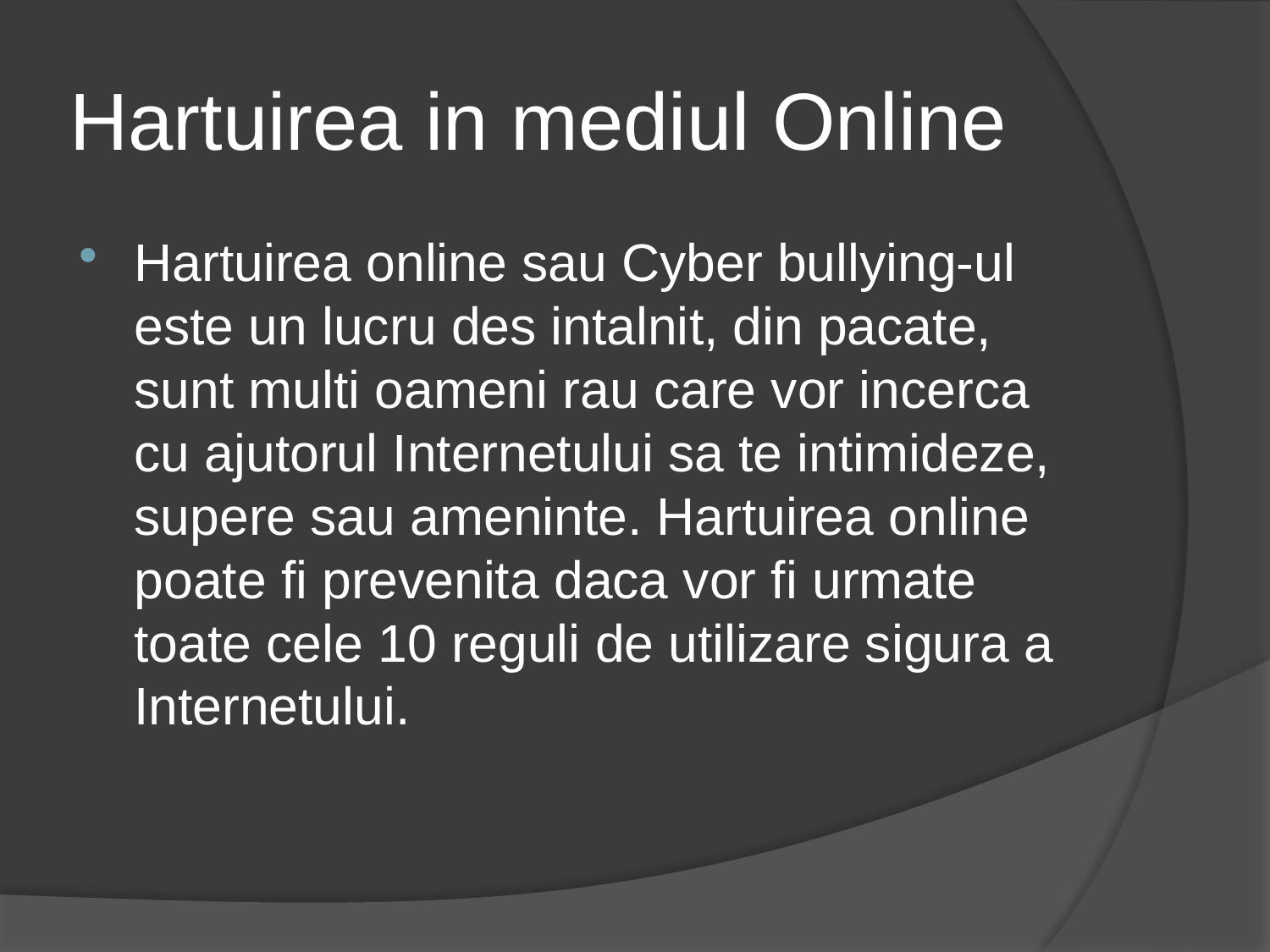

# Hartuirea in mediul Online
Hartuirea online sau Cyber bullying-ul este un lucru des intalnit, din pacate, sunt multi oameni rau care vor incerca cu ajutorul Internetului sa te intimideze, supere sau ameninte. Hartuirea online poate fi prevenita daca vor fi urmate toate cele 10 reguli de utilizare sigura a Internetului.